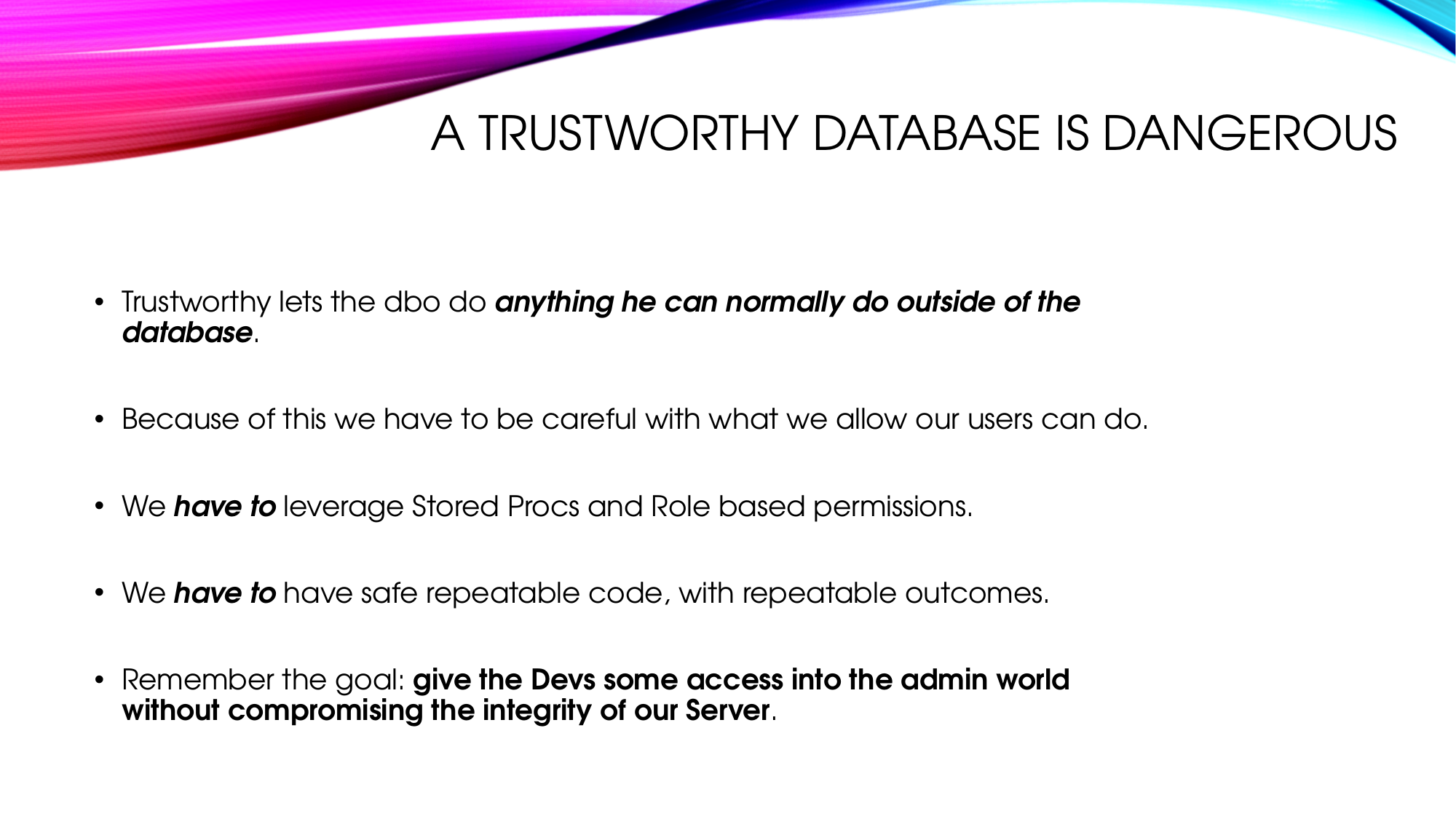

# A Trustworthy Database Is Dangerous
Trustworthy lets the dbo do anything he can normally do outside of the database.

Because of this we have to be careful with what we allow our users can do.

We have to leverage Stored Procs and Role based permissions.

We have to have safe repeatable code, with repeatable outcomes.

Remember the goal: give the Devs some access into the admin world without compromising the integrity of our Server.